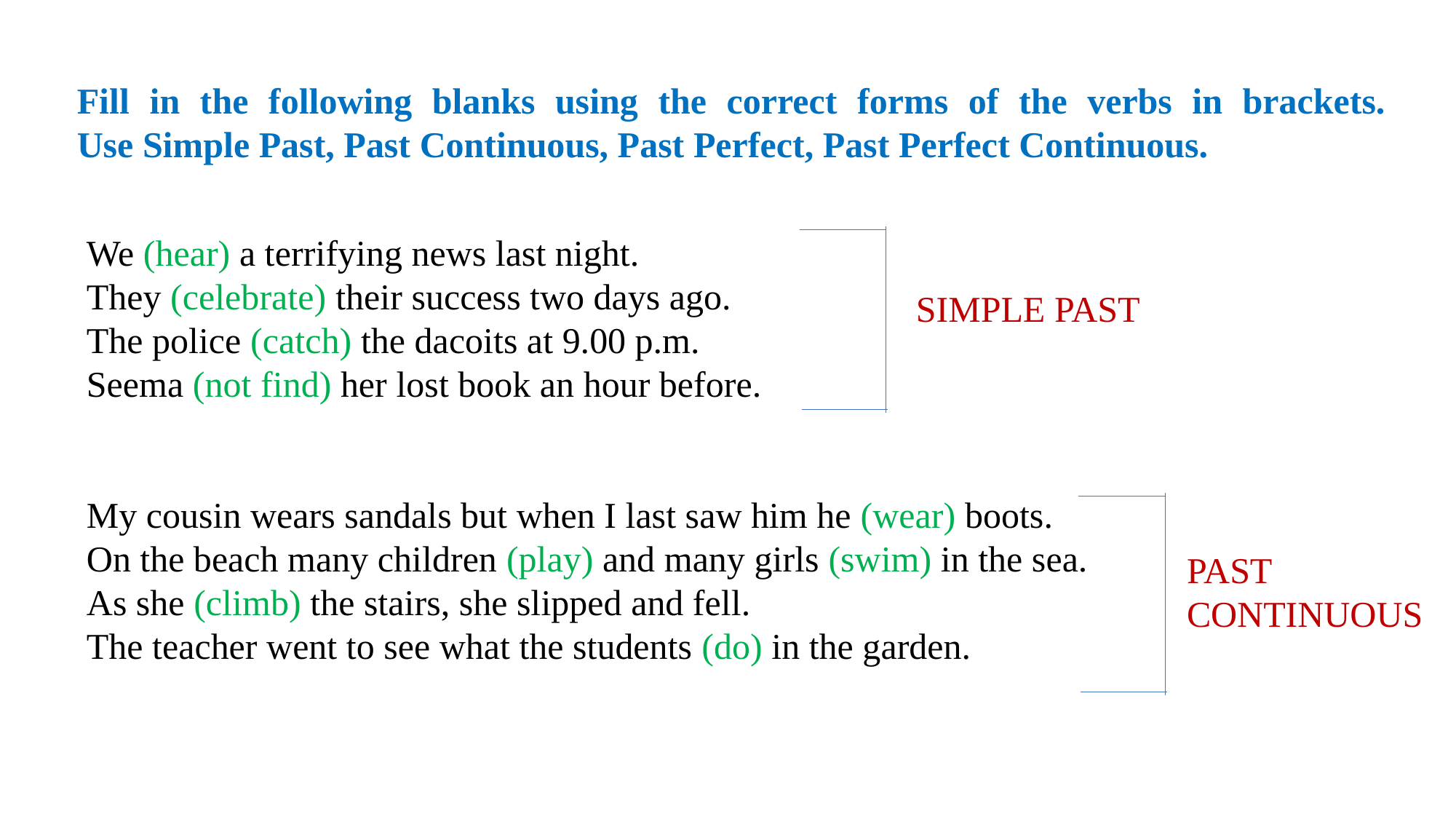

Fill in the following blanks using the correct forms of the verbs in brackets. Use Simple Past, Past Continuous, Past Perfect, Past Perfect Continuous.
We (hear) a terrifying news last night.
They (celebrate) their success two days ago.
The police (catch) the dacoits at 9.00 p.m.
Seema (not find) her lost book an hour before.

My cousin wears sandals but when I last saw him he (wear) boots.
On the beach many children (play) and many girls (swim) in the sea.
As she (climb) the stairs, she slipped and fell.
The teacher went to see what the students (do) in the garden.

SIMPLE PAST
PAST CONTINUOUS